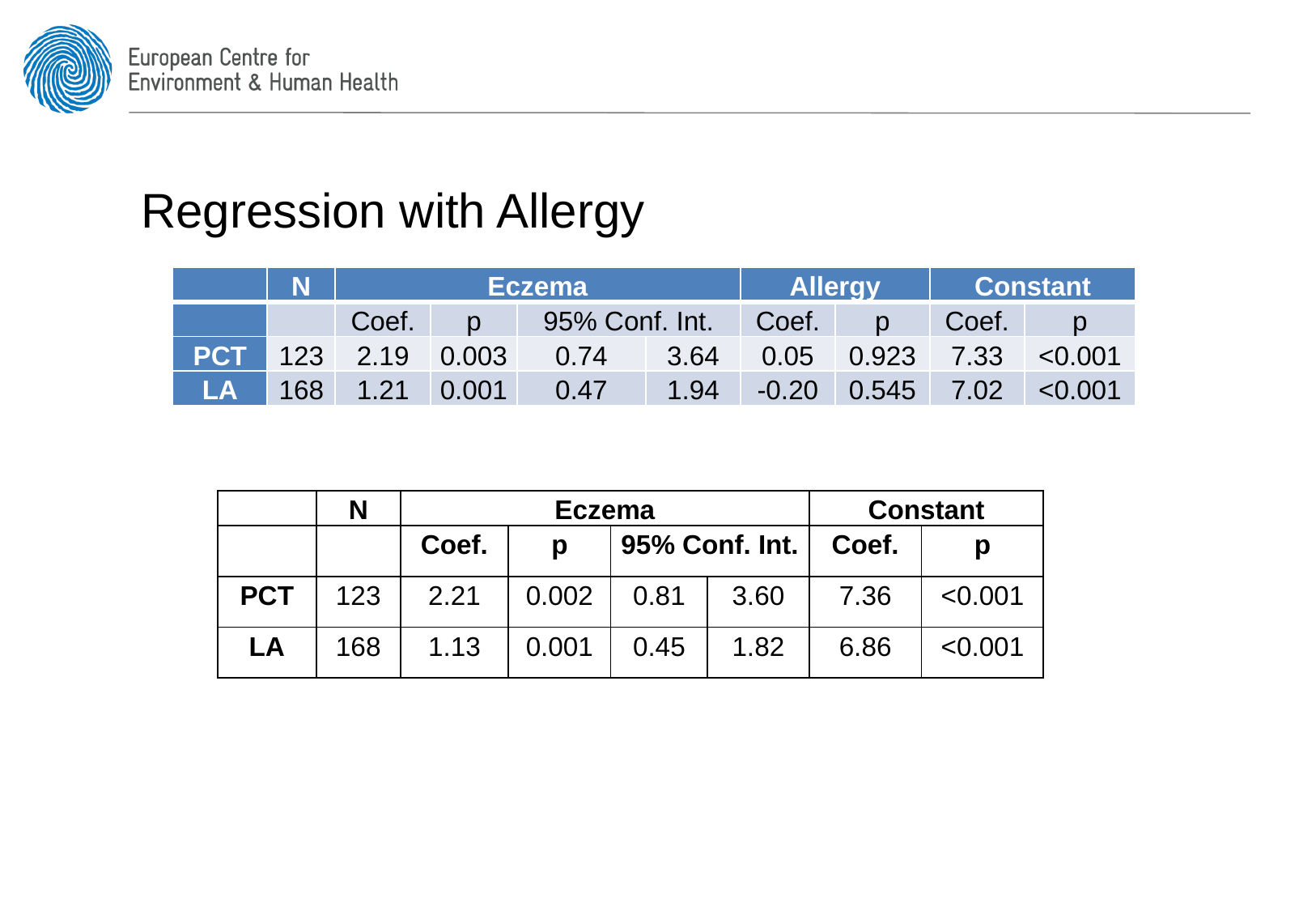

Regression with Allergy
|  | N | Eczema |  |  |  | Allergy |  | Constant |  |
| --- | --- | --- | --- | --- | --- | --- | --- | --- | --- |
|  |  | Coef. | p | 95% Conf. Int. |  | Coef. | p | Coef. | p |
| PCT | 123 | 2.19 | 0.003 | 0.74 | 3.64 | 0.05 | 0.923 | 7.33 | <0.001 |
| LA | 168 | 1.21 | 0.001 | 0.47 | 1.94 | -0.20 | 0.545 | 7.02 | <0.001 |
|  | N | Eczema |  |  |  | Constant |  |
| --- | --- | --- | --- | --- | --- | --- | --- |
|  |  | Coef. | p | 95% Conf. Int. |  | Coef. | p |
| PCT | 123 | 2.21 | 0.002 | 0.81 | 3.60 | 7.36 | <0.001 |
| LA | 168 | 1.13 | 0.001 | 0.45 | 1.82 | 6.86 | <0.001 |